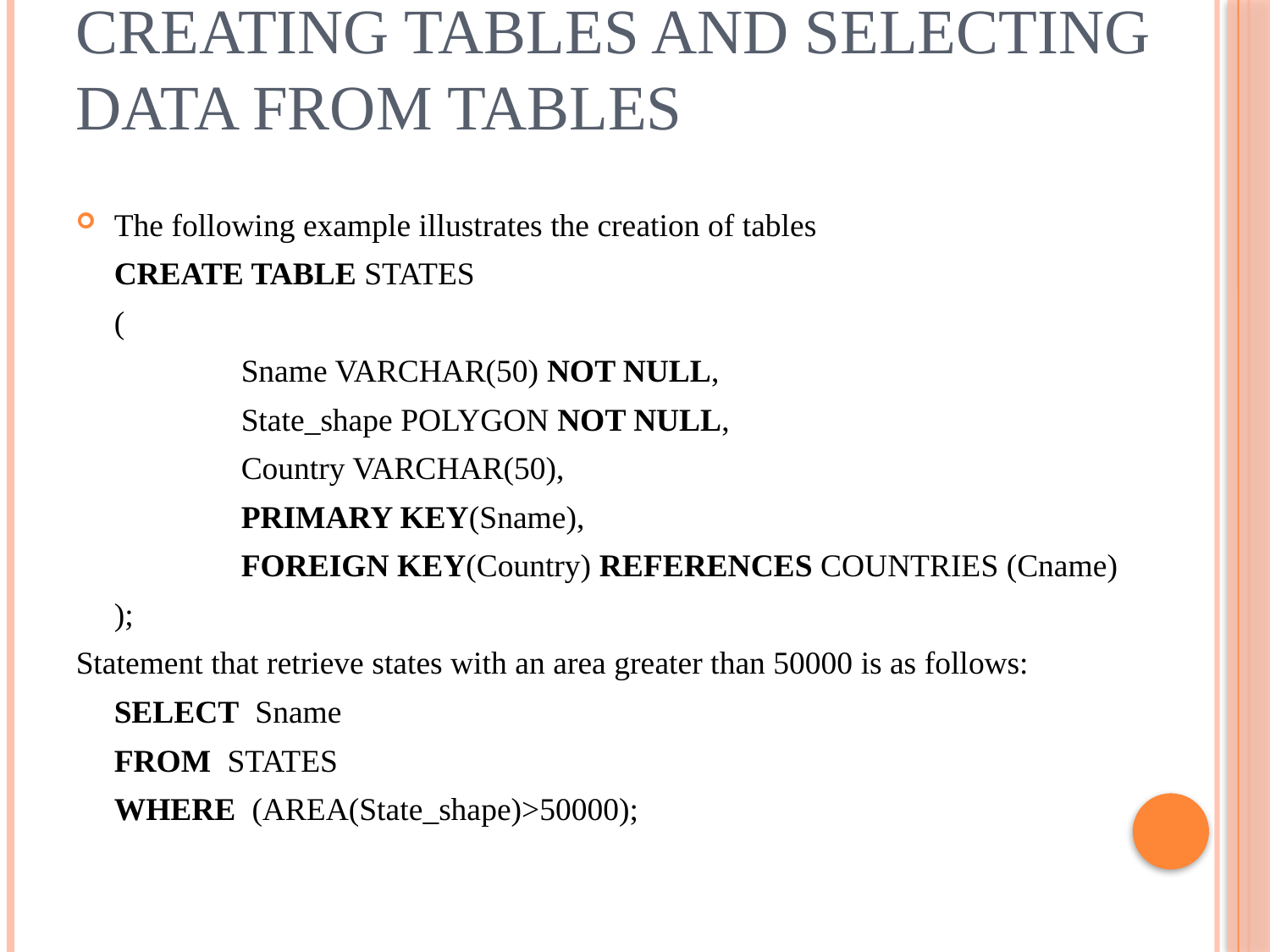

# CREATING TABLES AND SELECTING DATA FROM TABLES
The following example illustrates the creation of tables
	CREATE TABLE STATES
	(
		Sname VARCHAR(50) NOT NULL,
		State_shape POLYGON NOT NULL,
		Country VARCHAR(50),
		PRIMARY KEY(Sname),
		FOREIGN KEY(Country) REFERENCES COUNTRIES (Cname)
	);
Statement that retrieve states with an area greater than 50000 is as follows:
	SELECT  Sname
	FROM  STATES
	WHERE  (AREA(State_shape)>50000);